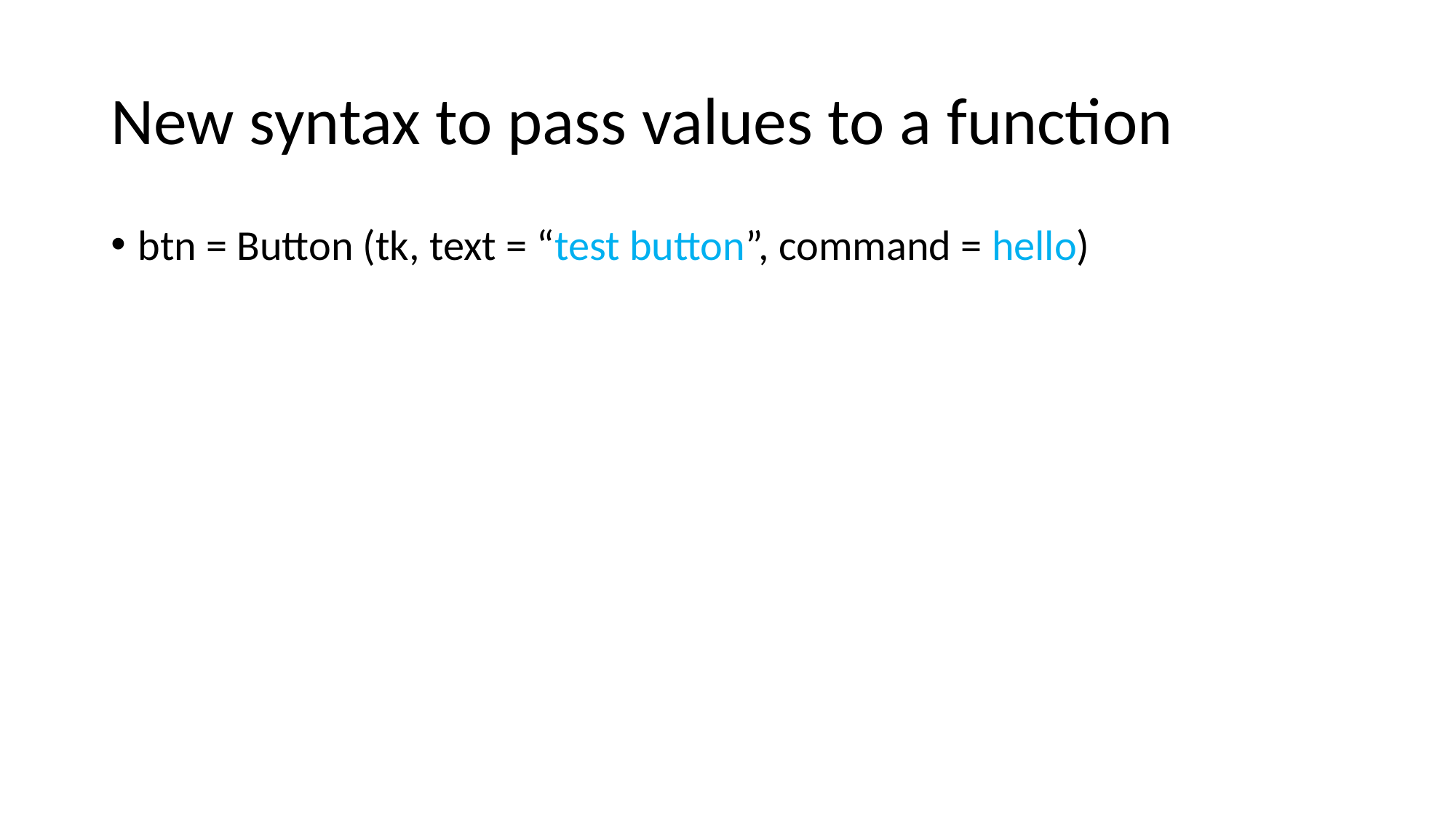

# New syntax to pass values to a function
btn = Button (tk, text = “test button”, command = hello)